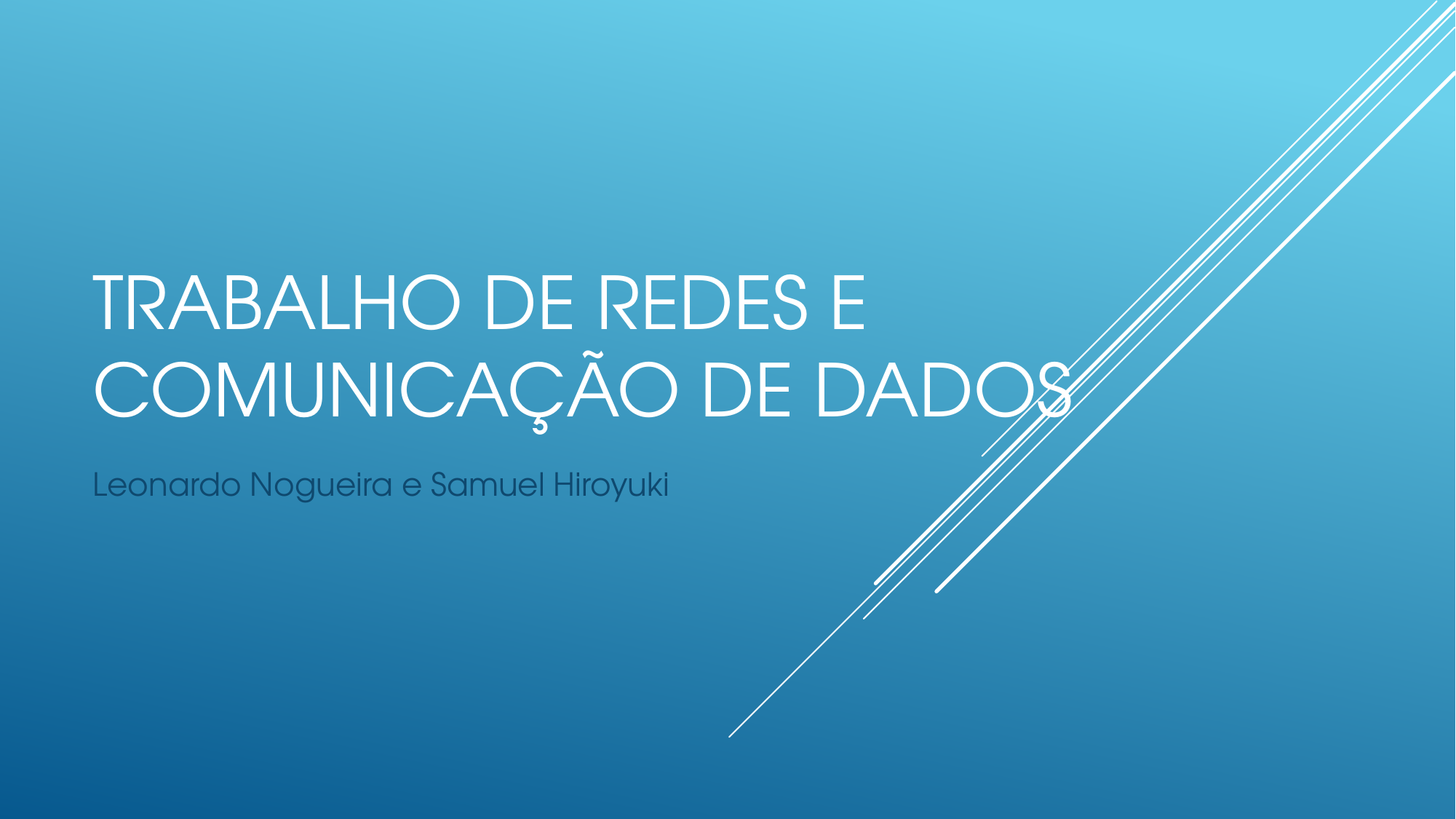

# Trabalho de Redes e Comunicação de Dados
Leonardo Nogueira e Samuel Hiroyuki